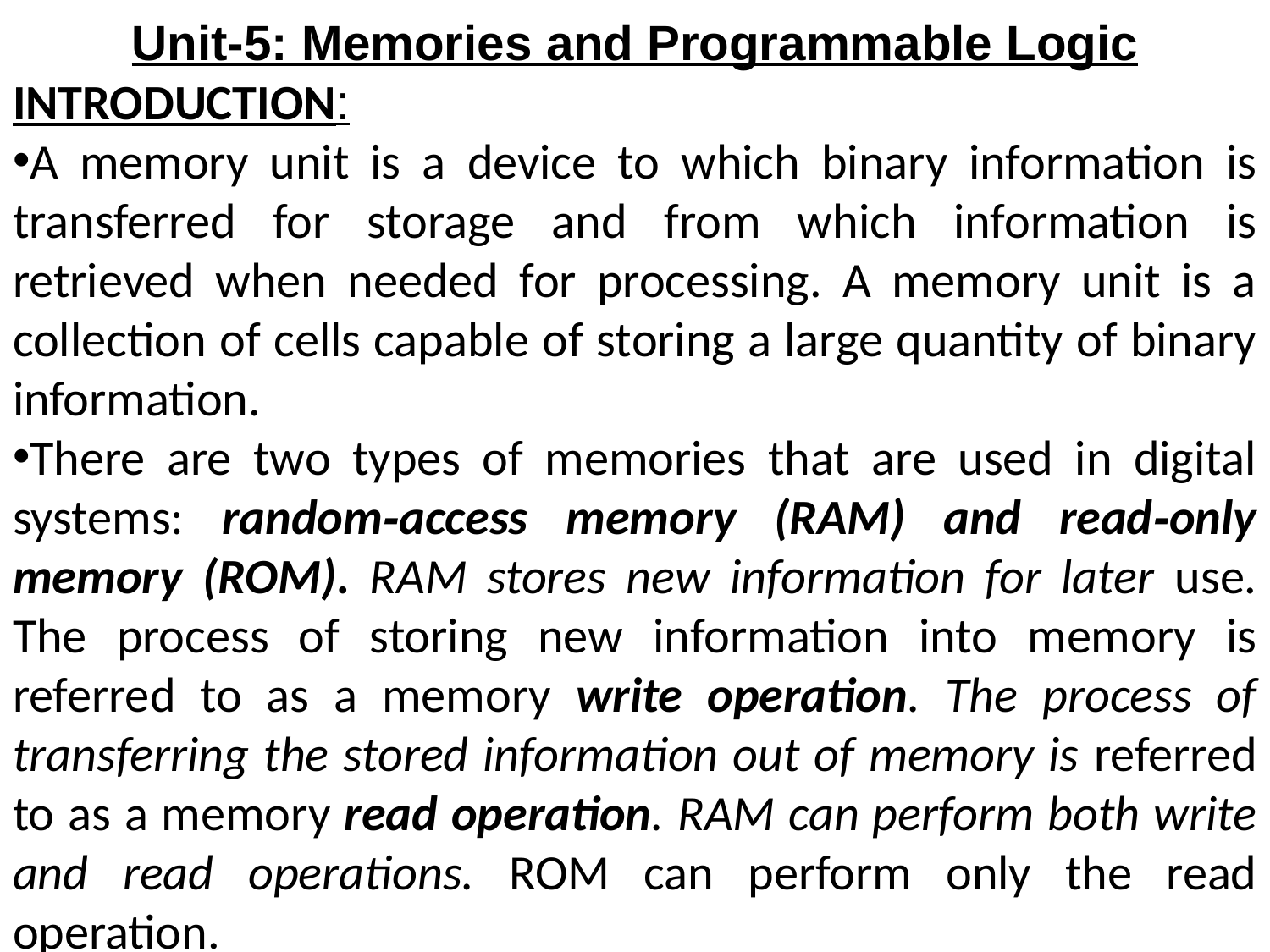

Unit-5: Memories and Programmable Logic
INTRODUCTION:
A memory unit is a device to which binary information is transferred for storage and from which information is retrieved when needed for processing. A memory unit is a collection of cells capable of storing a large quantity of binary information.
There are two types of memories that are used in digital systems: random‐access memory (RAM) and read‐only memory (ROM). RAM stores new information for later use. The process of storing new information into memory is referred to as a memory write operation. The process of transferring the stored information out of memory is referred to as a memory read operation. RAM can perform both write and read operations. ROM can perform only the read operation.